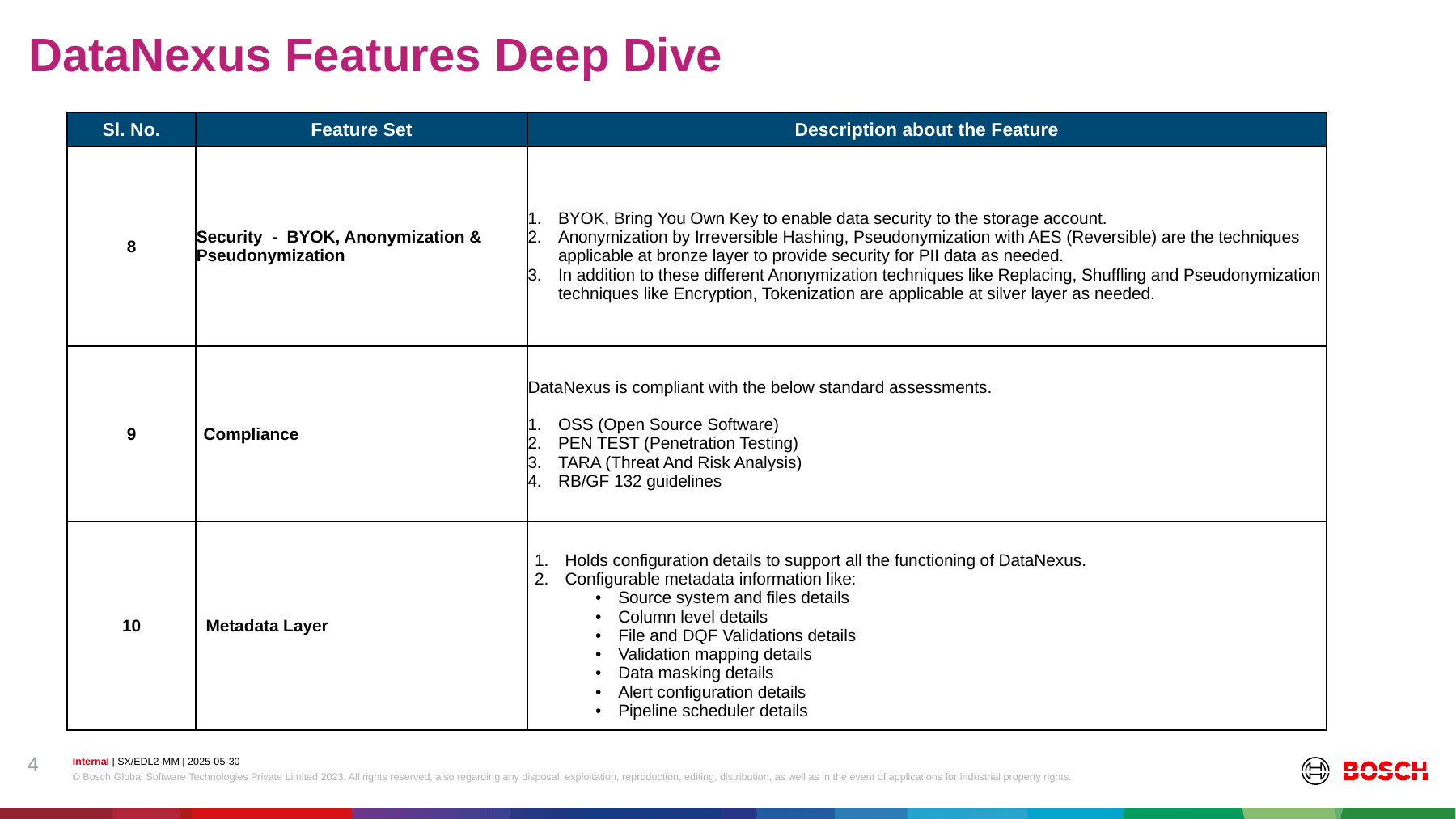

DataNexus Features Deep Dive
| Sl. No. | Feature Set | Description about the Feature |
| --- | --- | --- |
| 8 | Security - BYOK, Anonymization & Pseudonymization | BYOK, Bring You Own Key to enable data security to the storage account. Anonymization by Irreversible Hashing, Pseudonymization with AES (Reversible) are the techniques applicable at bronze layer to provide security for PII data as needed. In addition to these different Anonymization techniques like Replacing, Shuffling and Pseudonymization techniques like Encryption, Tokenization are applicable at silver layer as needed. |
| 9 | Compliance | DataNexus is compliant with the below standard assessments. OSS (Open Source Software) PEN TEST (Penetration Testing) TARA (Threat And Risk Analysis) RB/GF 132 guidelines |
| 10 | Metadata Layer | Holds configuration details to support all the functioning of DataNexus. Configurable metadata information like: Source system and files details Column level details File and DQF Validations details Validation mapping details Data masking details Alert configuration details Pipeline scheduler details |

4